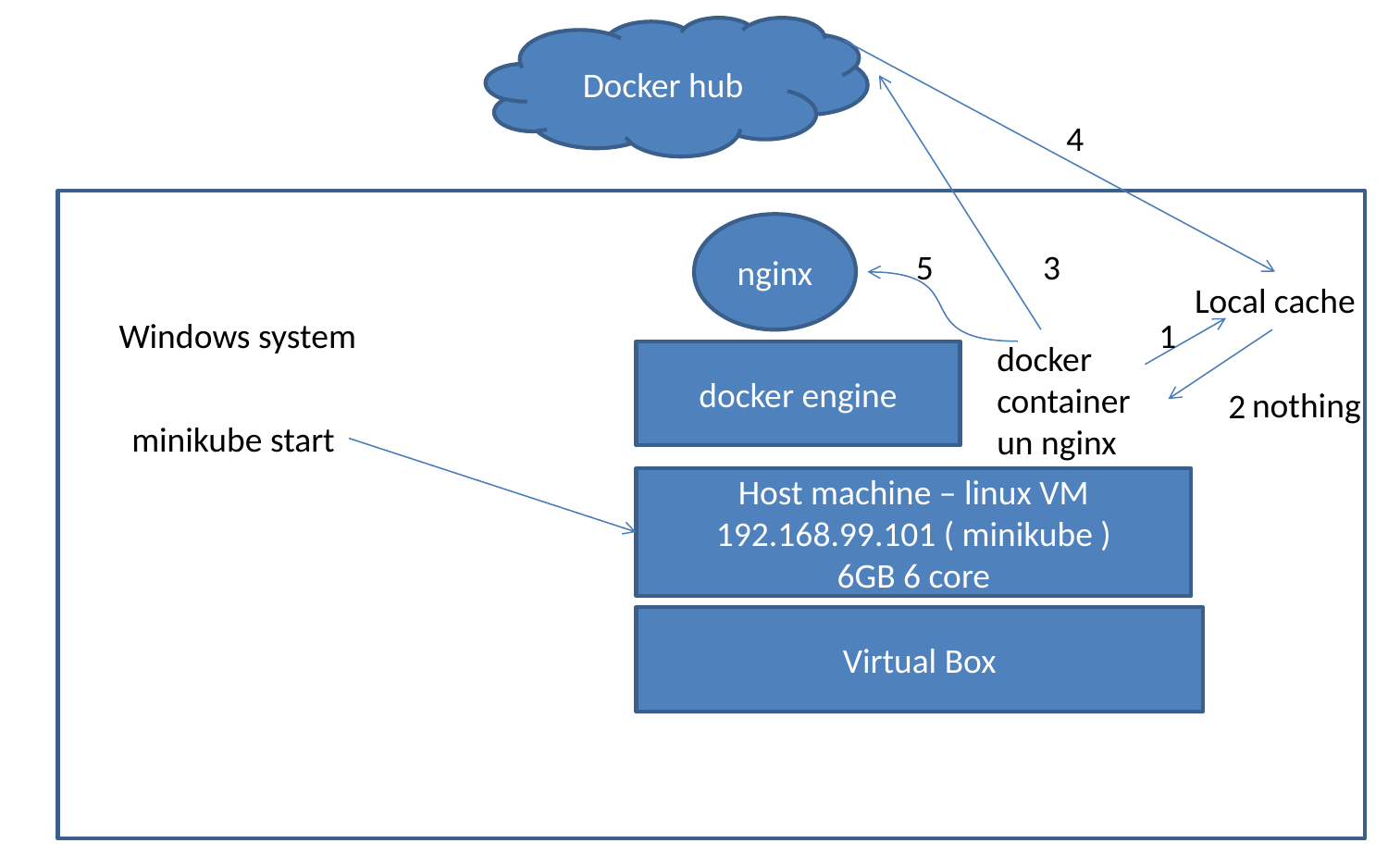

Docker hub
4

nginx
5
3
Local cache
Windows system
1
docker containerun nginx
docker engine
nothing
2
minikube start
Host machine – linux VM 192.168.99.101 ( minikube )
6GB 6 core
Virtual Box